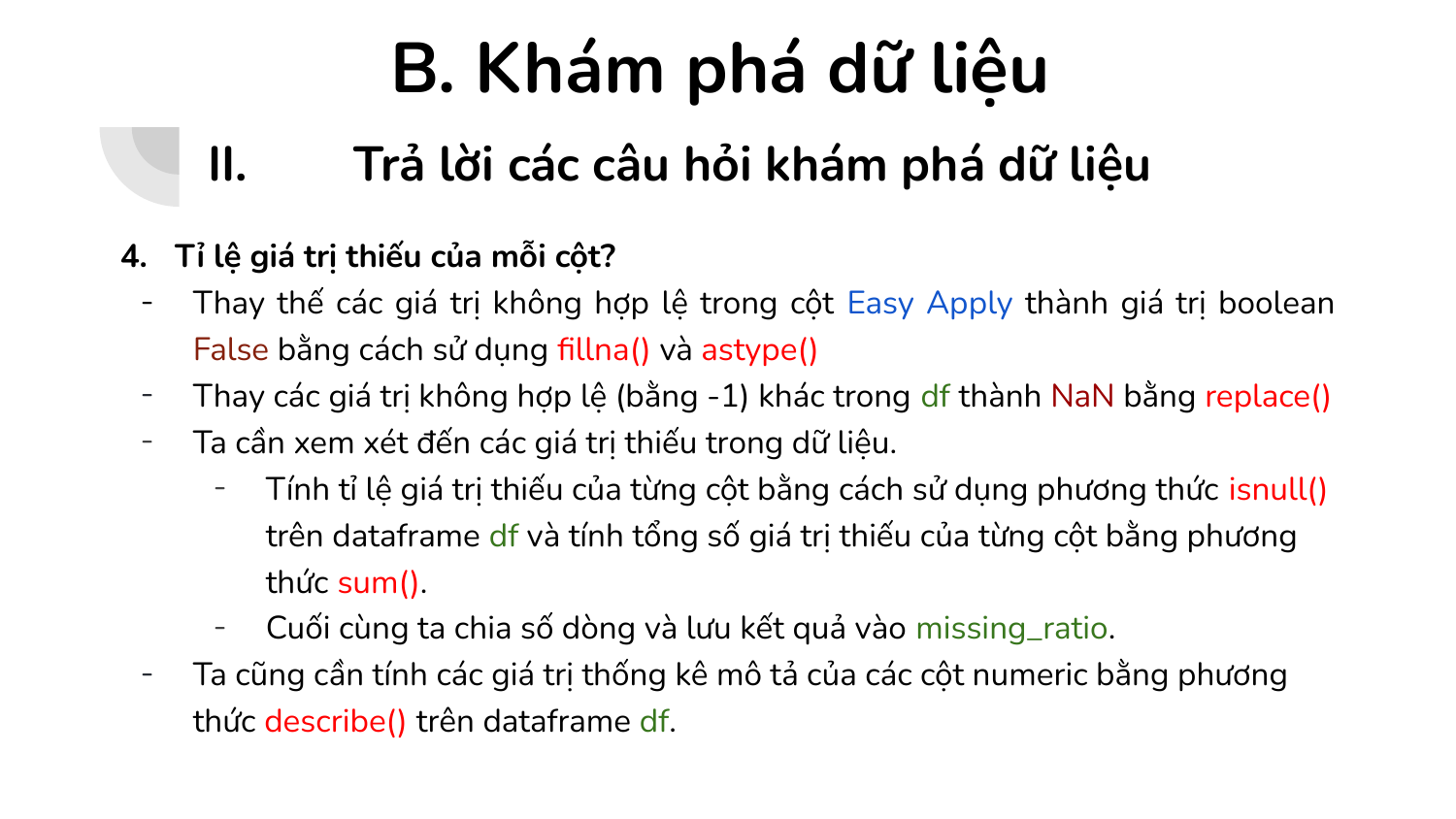

B. Khám phá dữ liệu
II.	Trả lời các câu hỏi khám phá dữ liệu
Tỉ lệ giá trị thiếu của mỗi cột?
Thay thế các giá trị không hợp lệ trong cột Easy Apply thành giá trị boolean False bằng cách sử dụng fillna() và astype()
Thay các giá trị không hợp lệ (bằng -1) khác trong df thành NaN bằng replace()
Ta cần xem xét đến các giá trị thiếu trong dữ liệu.
Tính tỉ lệ giá trị thiếu của từng cột bằng cách sử dụng phương thức isnull() trên dataframe df và tính tổng số giá trị thiếu của từng cột bằng phương thức sum().
Cuối cùng ta chia số dòng và lưu kết quả vào missing_ratio.
Ta cũng cần tính các giá trị thống kê mô tả của các cột numeric bằng phương thức describe() trên dataframe df.